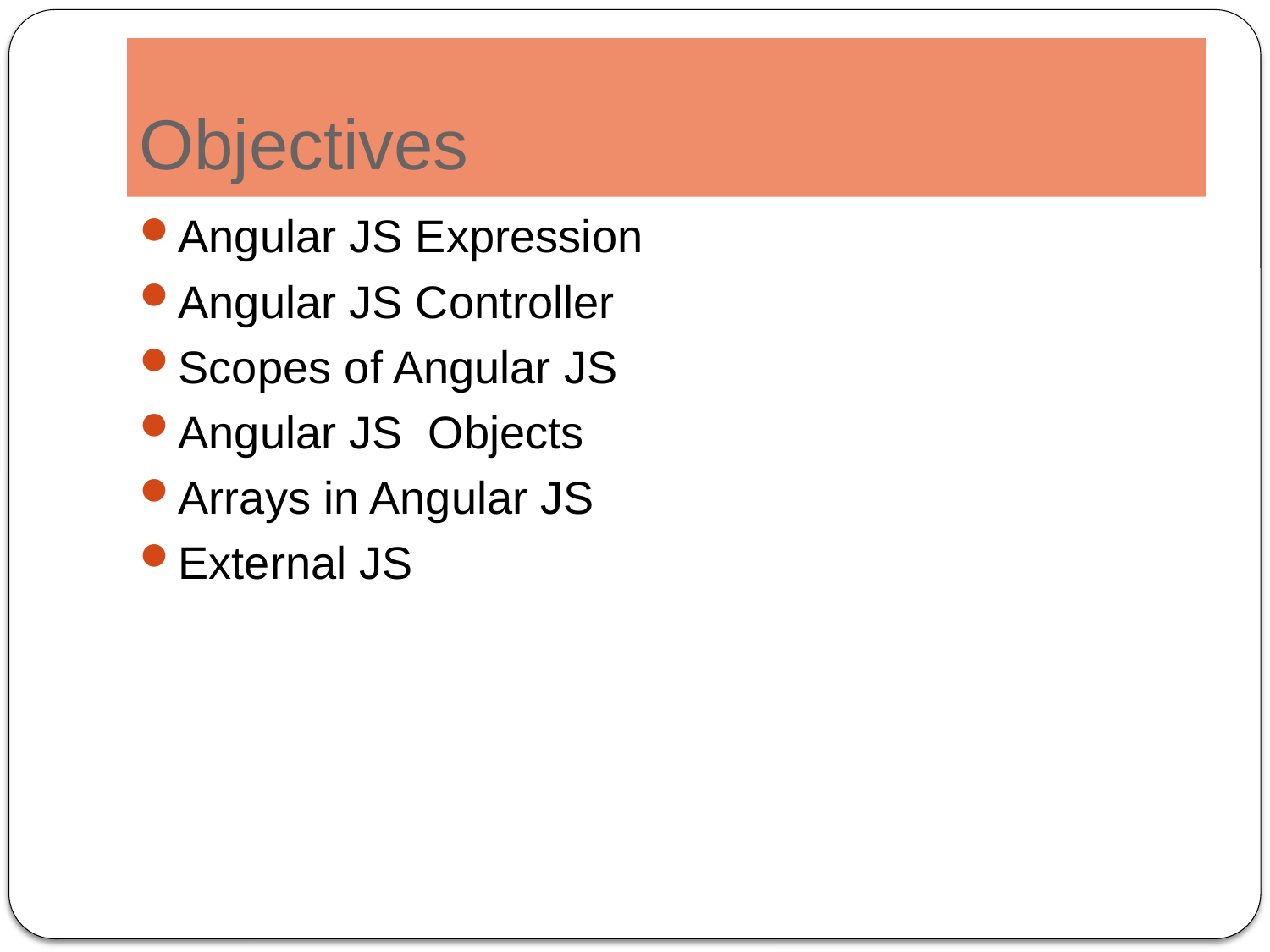

# Objectives
Angular JS Expression
Angular JS Controller
Scopes of Angular JS
Angular JS  Objects
Arrays in Angular JS
External JS